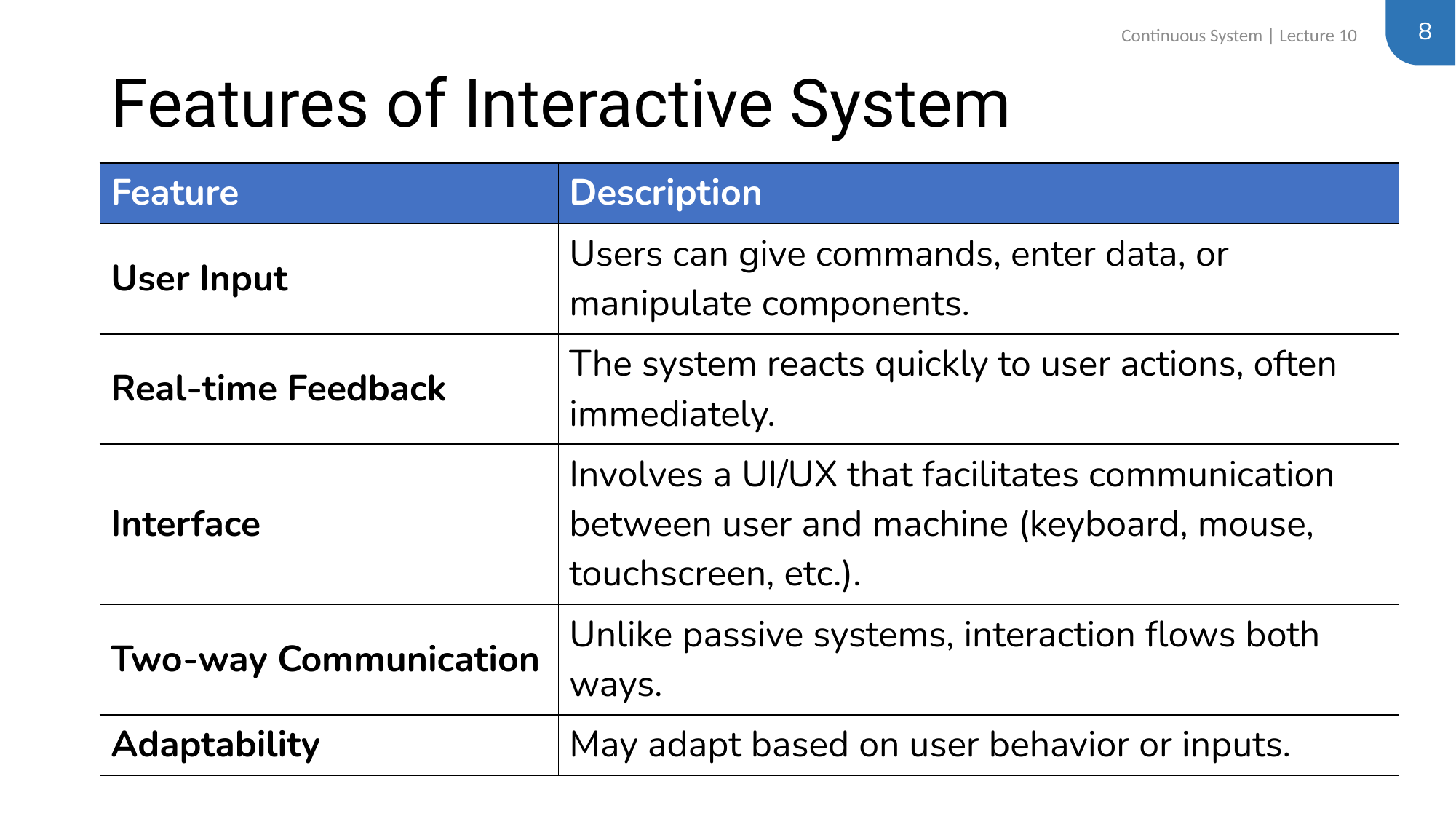

8
Continuous System | Lecture 10
# Features of Interactive System
| Feature | Description |
| --- | --- |
| User Input | Users can give commands, enter data, or manipulate components. |
| Real-time Feedback | The system reacts quickly to user actions, often immediately. |
| Interface | Involves a UI/UX that facilitates communication between user and machine (keyboard, mouse, touchscreen, etc.). |
| Two-way Communication | Unlike passive systems, interaction flows both ways. |
| Adaptability | May adapt based on user behavior or inputs. |